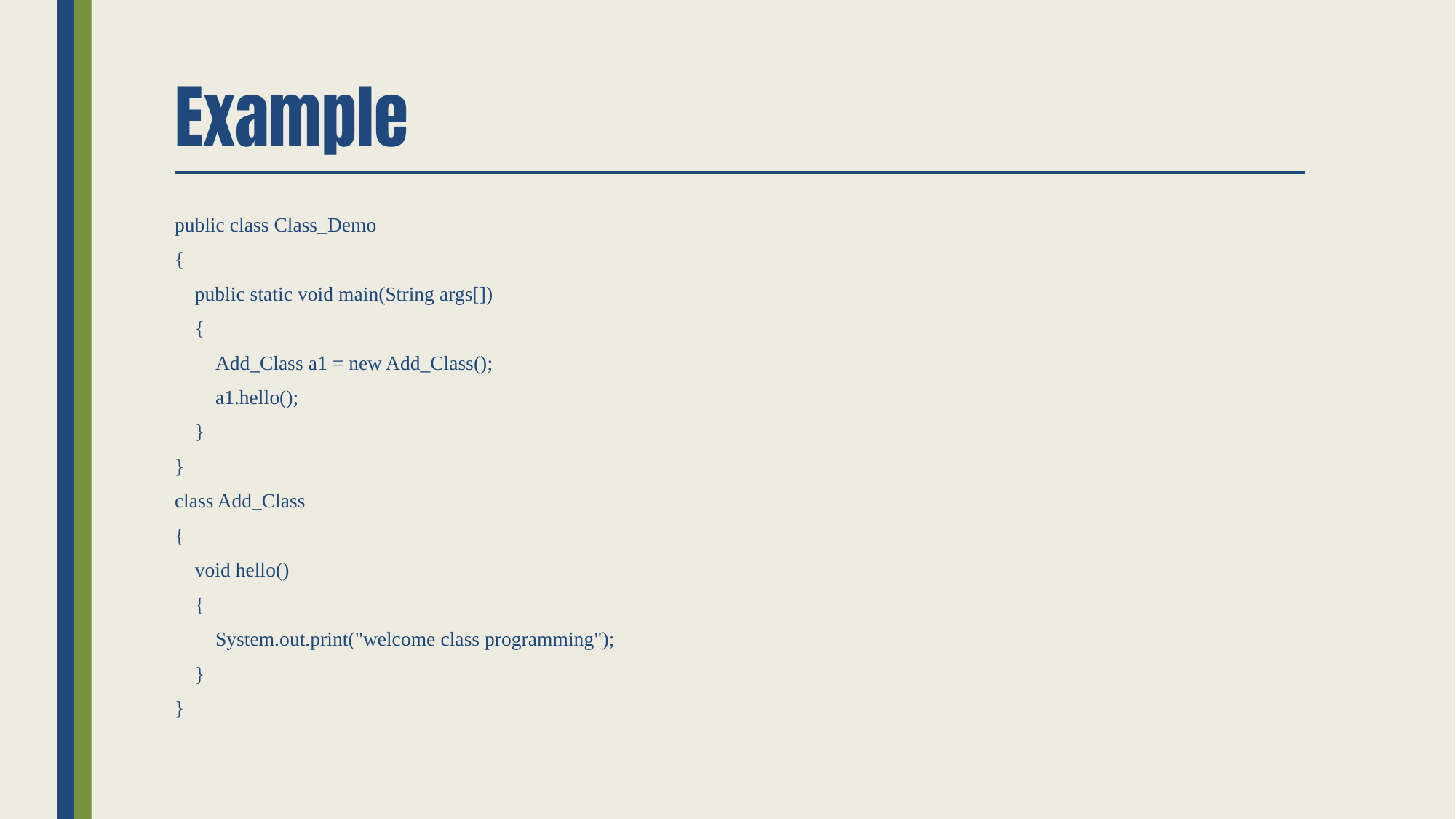

# Example
public class Class_Demo
{
    public static void main(String args[])
    {
        Add_Class a1 = new Add_Class();
        a1.hello();
    }
}
class Add_Class
{
    void hello()
    {
        System.out.print("welcome class programming");
    }
}